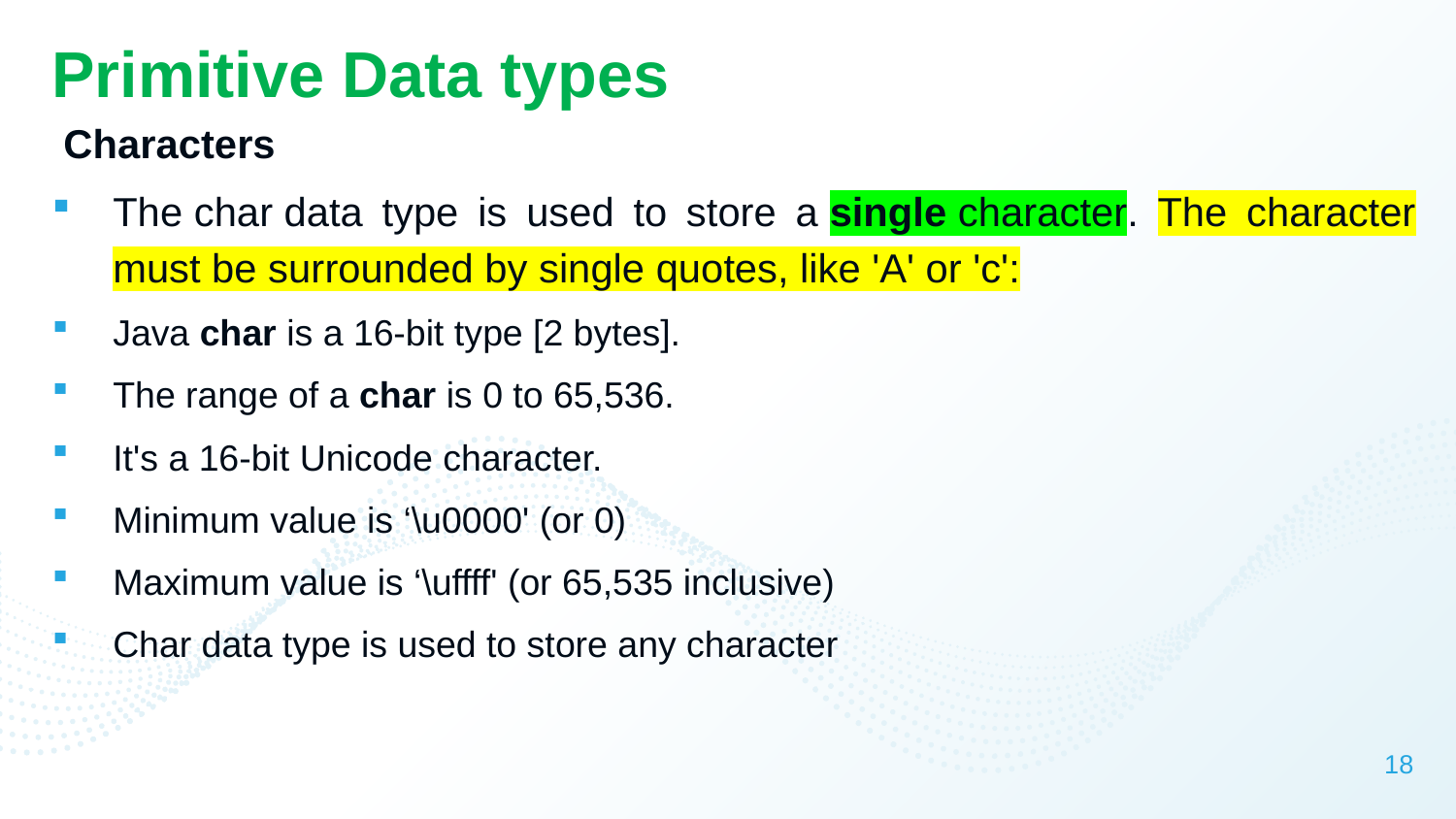

# Primitive Data types
 Characters
The char data type is used to store a single character. The character must be surrounded by single quotes, like 'A' or 'c':
Java char is a 16-bit type [2 bytes].
The range of a char is 0 to 65,536.
It's a 16-bit Unicode character.
Minimum value is ‘\u0000' (or 0)
Maximum value is ‘\uffff' (or 65,535 inclusive)
Char data type is used to store any character

18